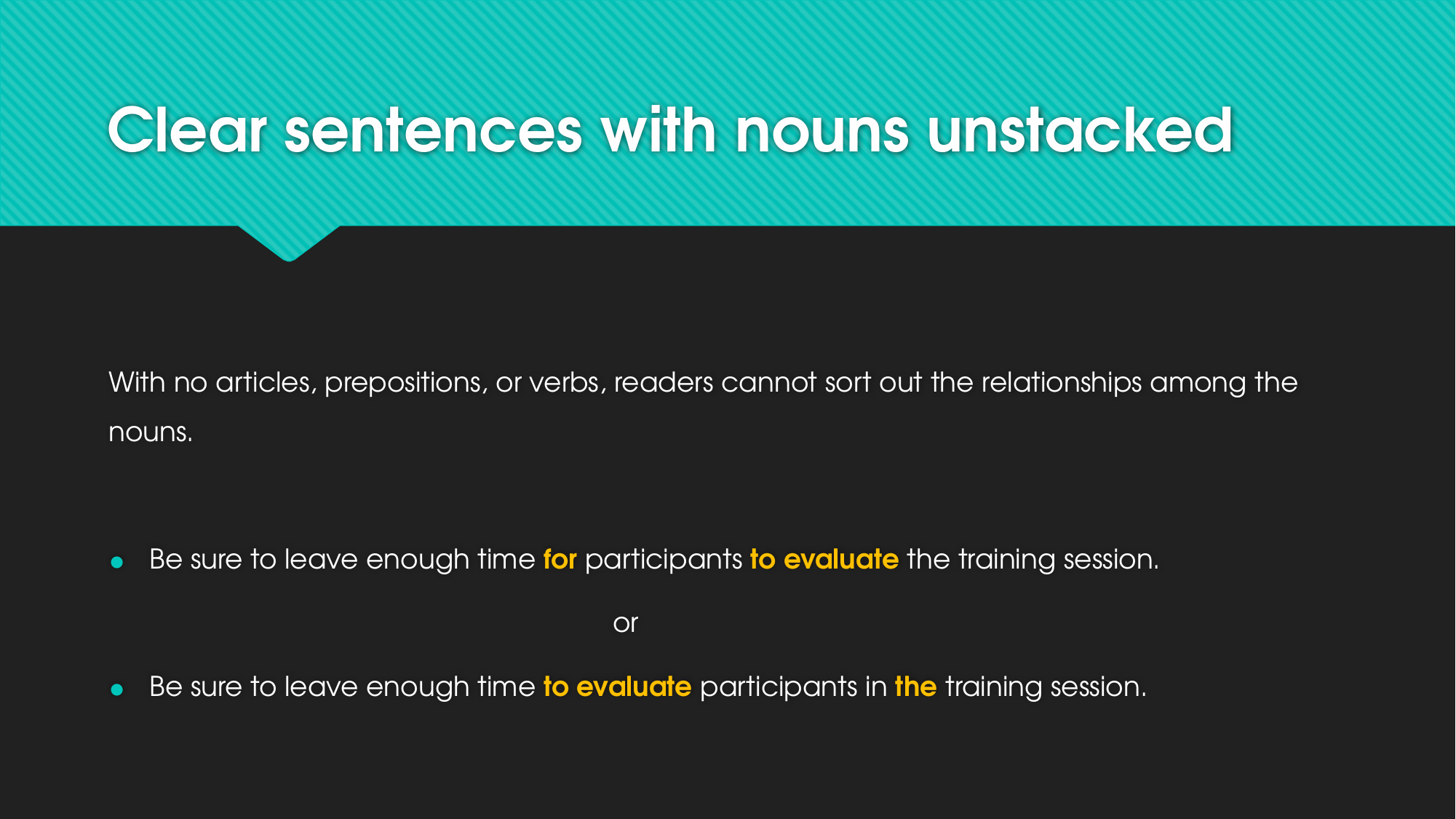

# Clear sentences with nouns unstacked
With no articles, prepositions, or verbs, readers cannot sort out the relationships among the nouns.

Be sure to leave enough time for participants to evaluate the training session.
                                                                  or
Be sure to leave enough time to evaluate participants in the training session.